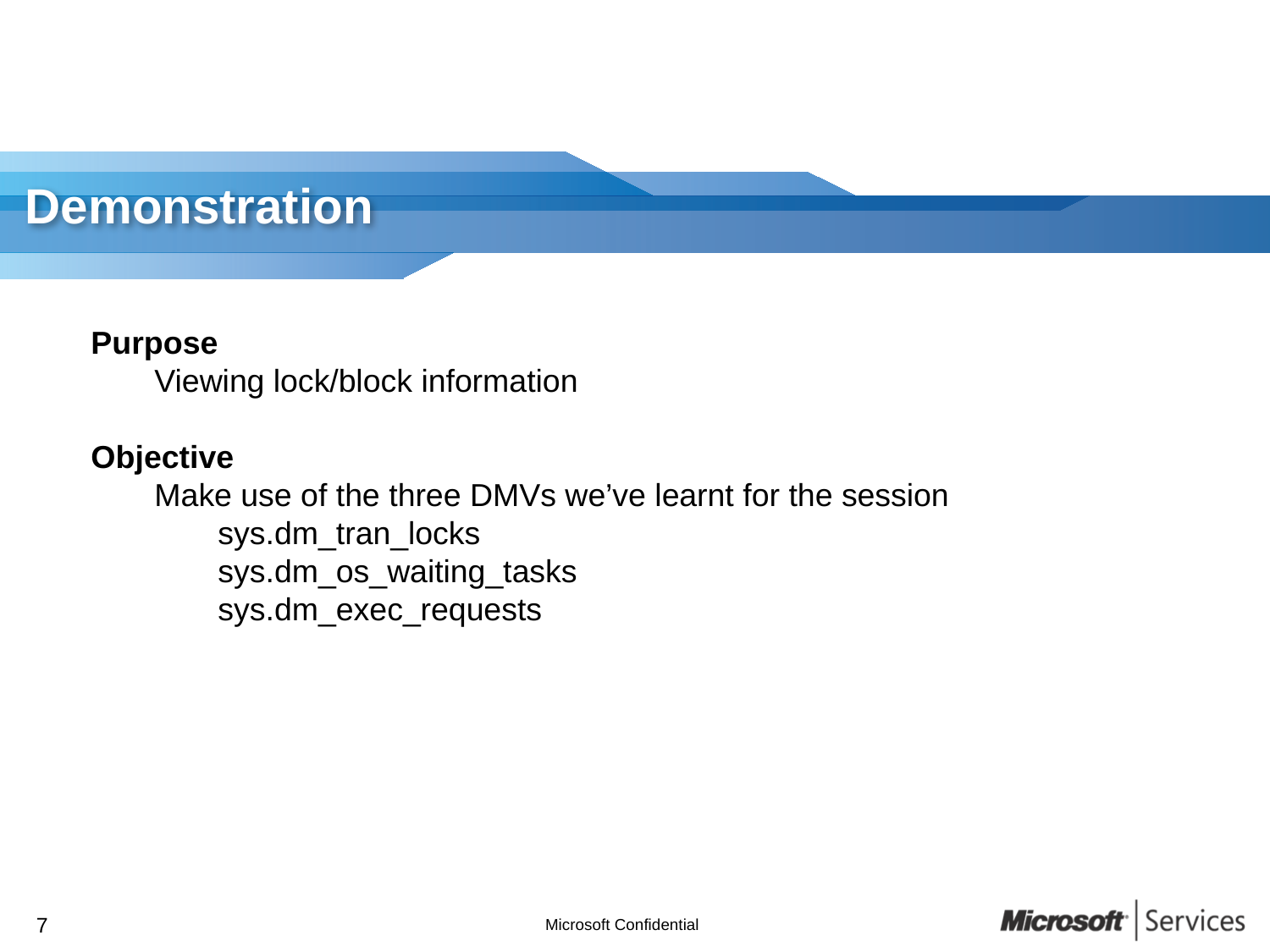

Purpose
Viewing lock/block information

Objective
Make use of the three DMVs we’ve learnt for the session
sys.dm_tran_locks
sys.dm_os_waiting_tasks
sys.dm_exec_requests
7
Microsoft Confidential